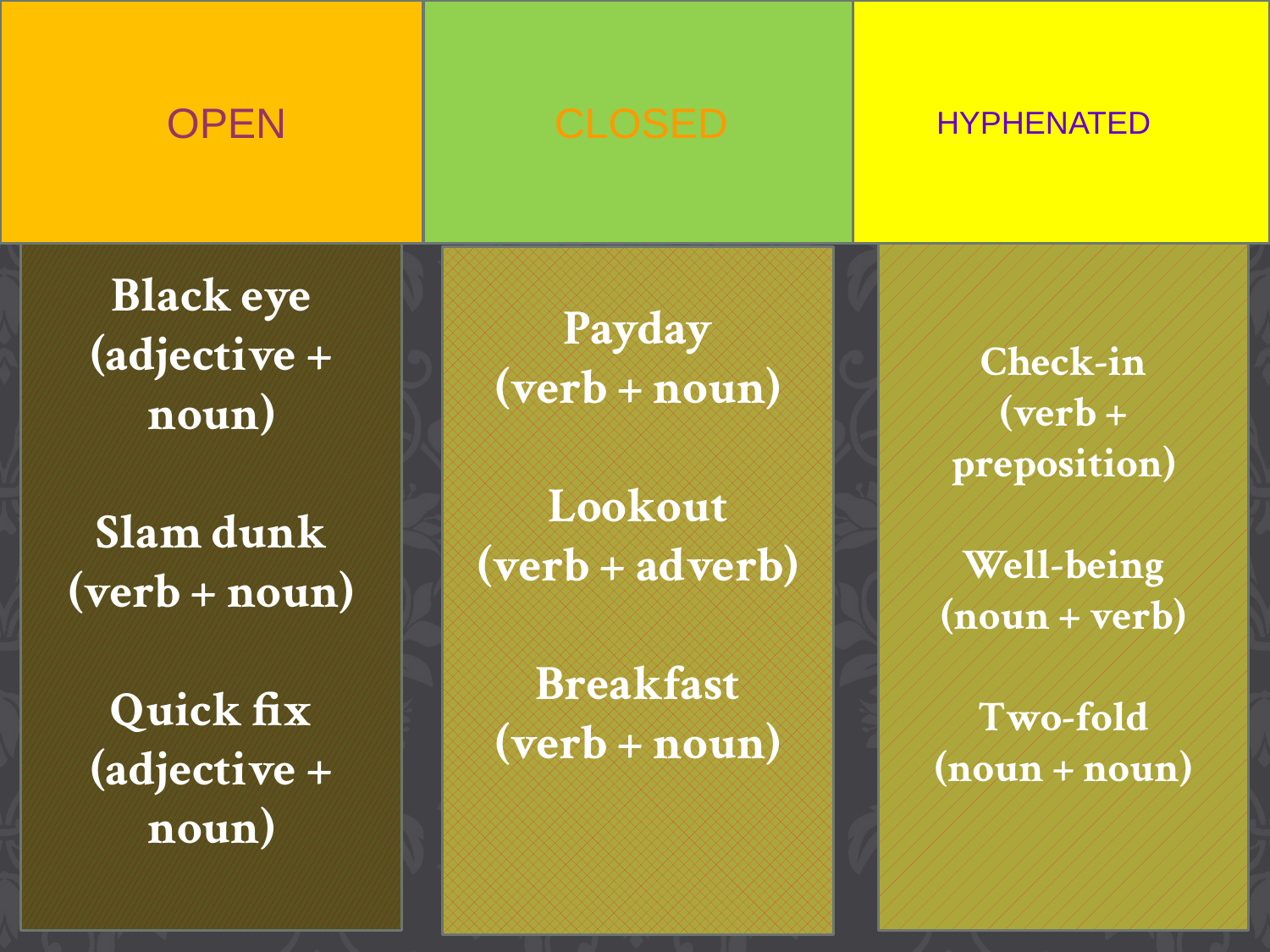

OPEN
          CLOSED
        HYPHENATED

Black eye
(adjective + noun)

Slam dunk
(verb + noun)

Quick fix
(adjective + noun)

Check-in
(verb + preposition)

Well-being
(noun + verb)

Two-fold
(noun + noun)

Payday
(verb + noun)

Lookout
(verb + adverb)

Breakfast
(verb + noun)